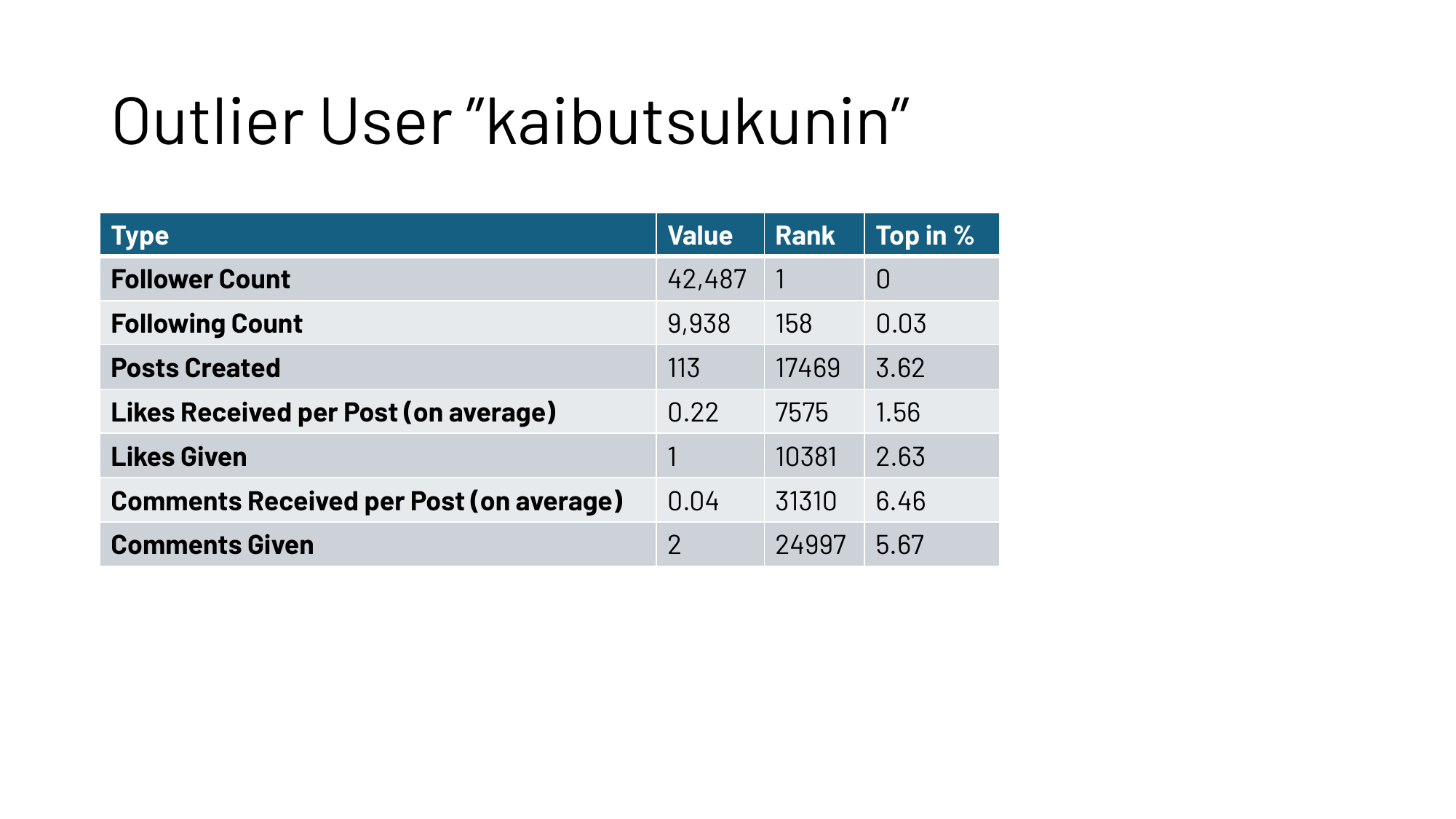

# Outlier User ”kaibutsukunin”
| Type | Value | Rank | Top in % |
| --- | --- | --- | --- |
| Follower Count | 42,487 | 1 | 0 |
| Following Count | 9,938 | 158 | 0.03 |
| Posts Created | 113 | 17469 | 3.62 |
| Likes Received per Post (on average) | 0.22 | 7575 | 1.56 |
| Likes Given | 1 | 10381 | 2.63 |
| Comments Received per Post (on average) | 0.04 | 31310 | 6.46 |
| Comments Given | 2 | 24997 | 5.67 |